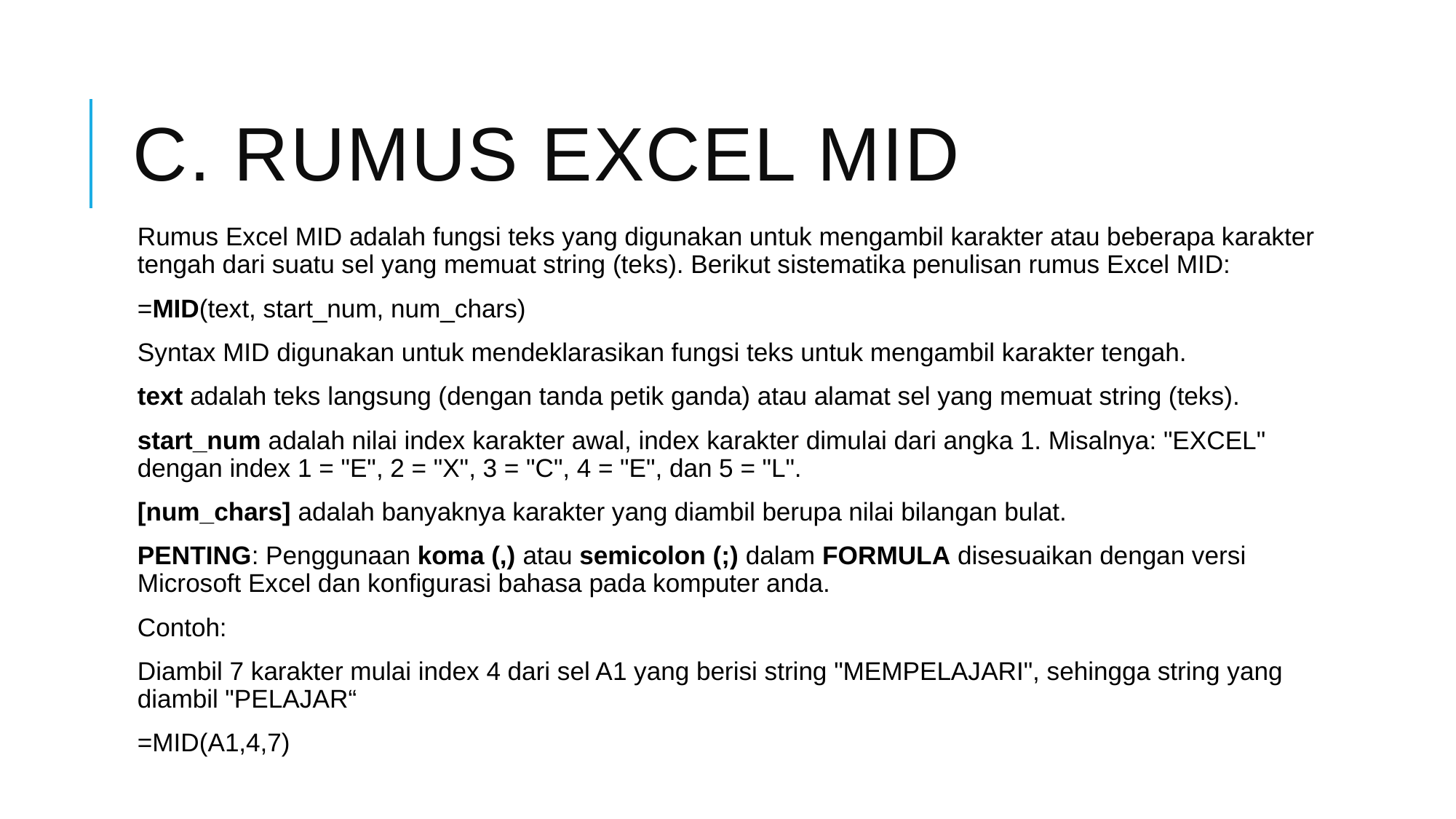

# C. Rumus Excel MID
Rumus Excel MID adalah fungsi teks yang digunakan untuk mengambil karakter atau beberapa karakter tengah dari suatu sel yang memuat string (teks). Berikut sistematika penulisan rumus Excel MID:
=MID(text, start_num, num_chars)
Syntax MID digunakan untuk mendeklarasikan fungsi teks untuk mengambil karakter tengah.
text adalah teks langsung (dengan tanda petik ganda) atau alamat sel yang memuat string (teks).
start_num adalah nilai index karakter awal, index karakter dimulai dari angka 1. Misalnya: "EXCEL" dengan index 1 = "E", 2 = "X", 3 = "C", 4 = "E", dan 5 = "L".
[num_chars] adalah banyaknya karakter yang diambil berupa nilai bilangan bulat.
PENTING: Penggunaan koma (,) atau semicolon (;) dalam FORMULA disesuaikan dengan versi Microsoft Excel dan konfigurasi bahasa pada komputer anda.
Contoh:
Diambil 7 karakter mulai index 4 dari sel A1 yang berisi string "MEMPELAJARI", sehingga string yang diambil "PELAJAR“
=MID(A1,4,7)